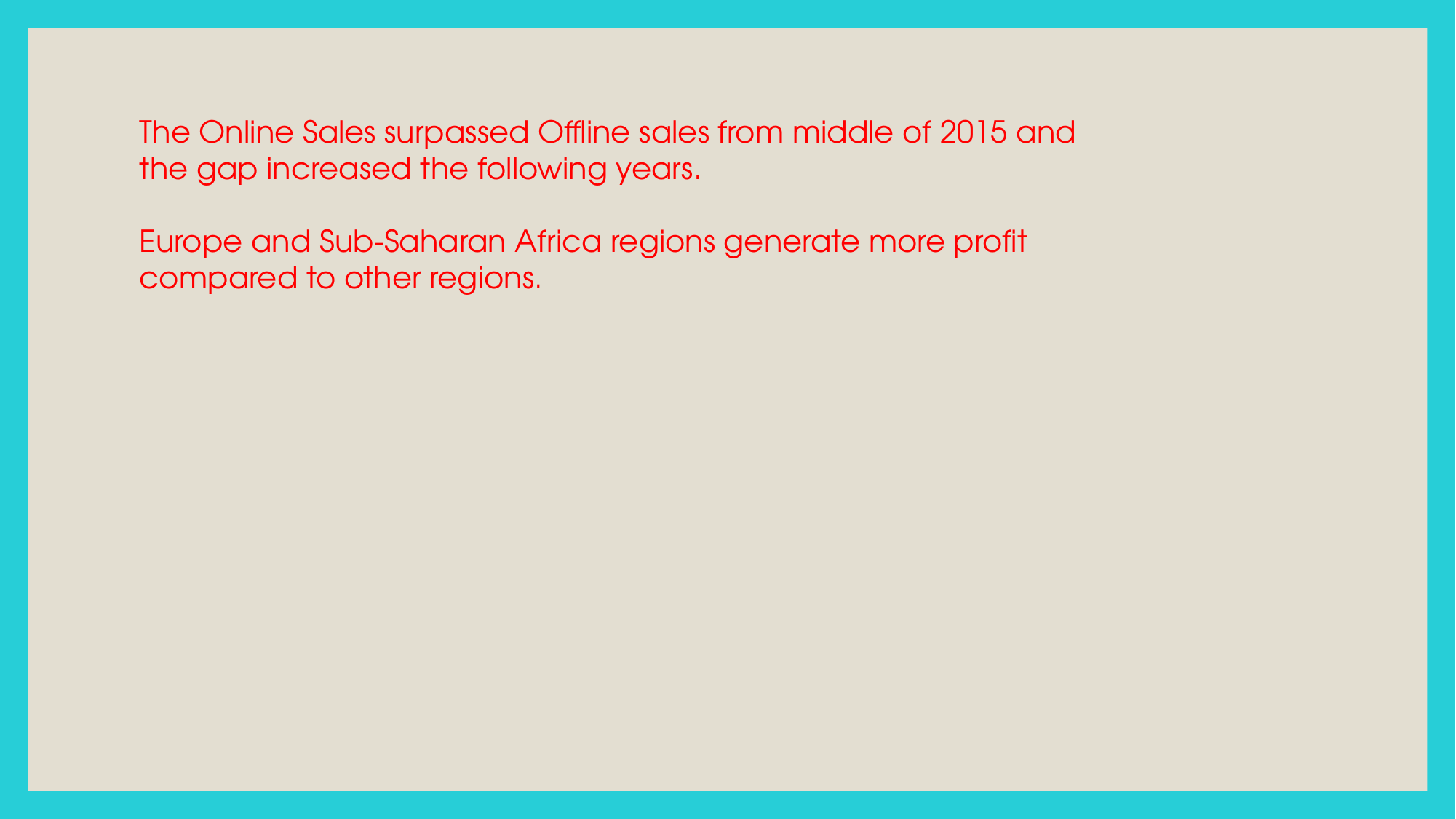

The Online Sales surpassed Offline sales from middle of 2015 and the gap increased the following years.

Europe and Sub-Saharan Africa regions generate more profit compared to other regions.